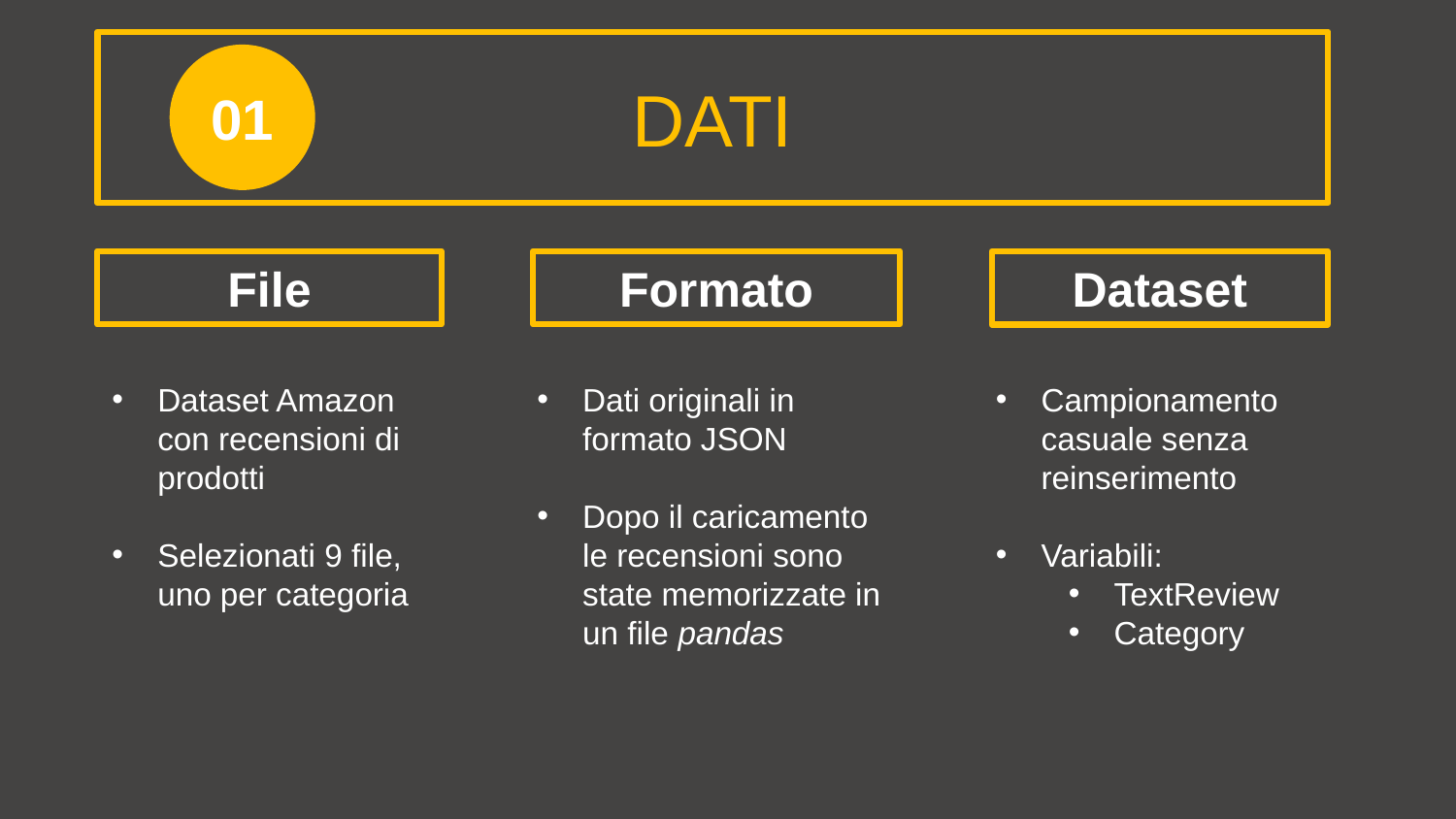

01
DATI
File

Dataset Amazon con recensioni di prodotti

Selezionati 9 file, uno per categoria
Formato

Dati originali in formato JSON

Dopo il caricamento le recensioni sono state memorizzate in un file pandas
Dataset

Campionamento casuale senza reinserimento

Variabili:
TextReview
Category